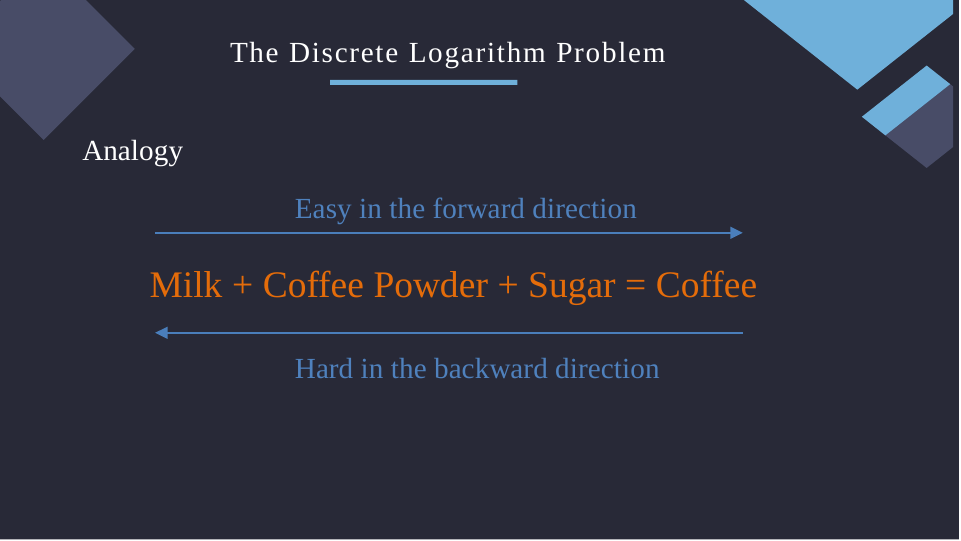

# The Discrete Logarithm Problem

Analogy
Easy in the forward direction
Milk + Coffee Powder + Sugar = Coffee
Hard in the backward direction